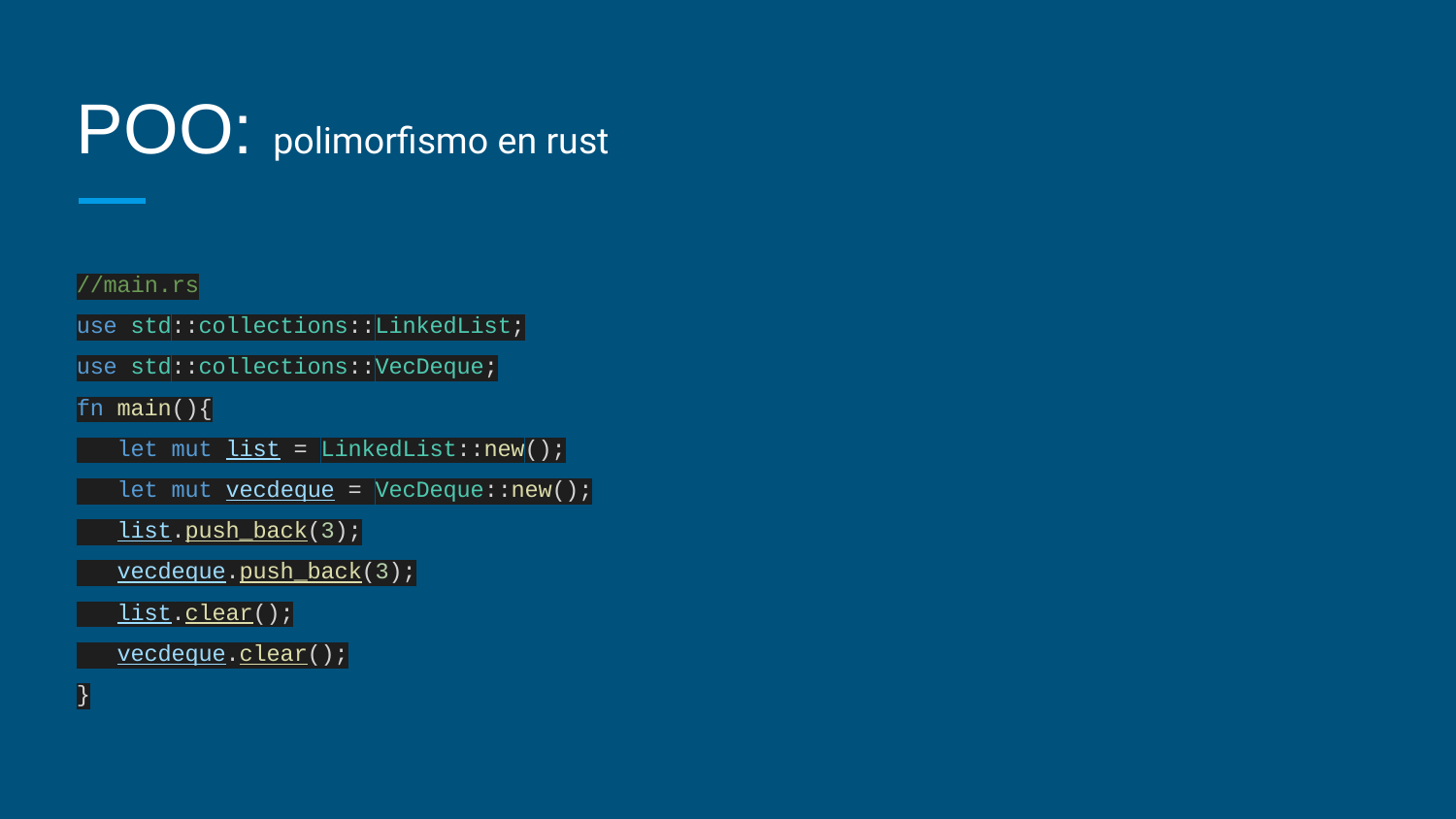

# POO: polimorfismo en rust

//main.rs
use std::collections::LinkedList;
use std::collections::VecDeque;
fn main(){
   let mut list = LinkedList::new();
   let mut vecdeque = VecDeque::new();
   list.push_back(3);
   vecdeque.push_back(3);
   list.clear();
   vecdeque.clear();
}